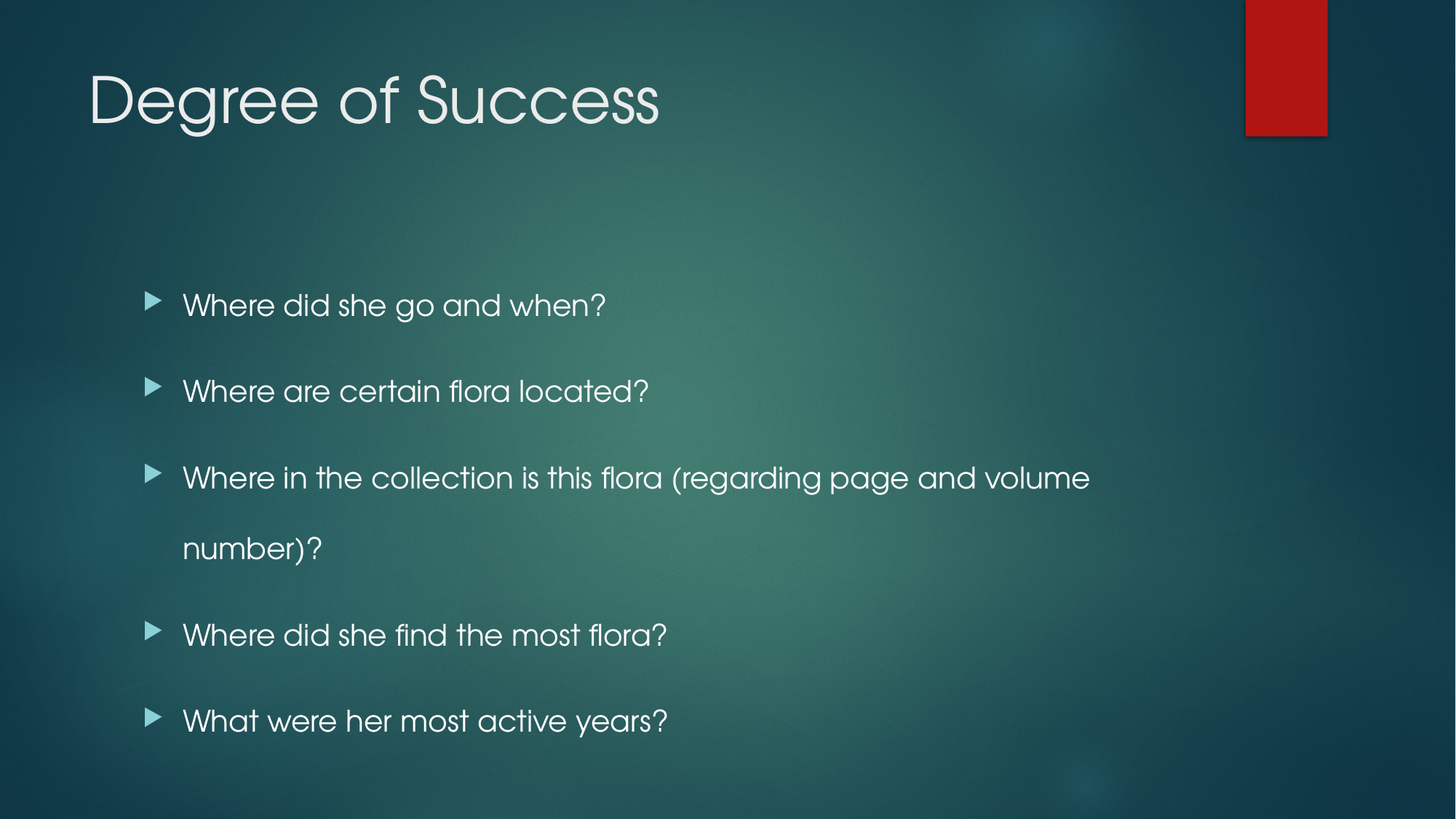

# Degree of Success
Where did she go and when?
Where are certain flora located?
Where in the collection is this flora (regarding page and volume number)?
Where did she find the most flora?
What were her most active years?